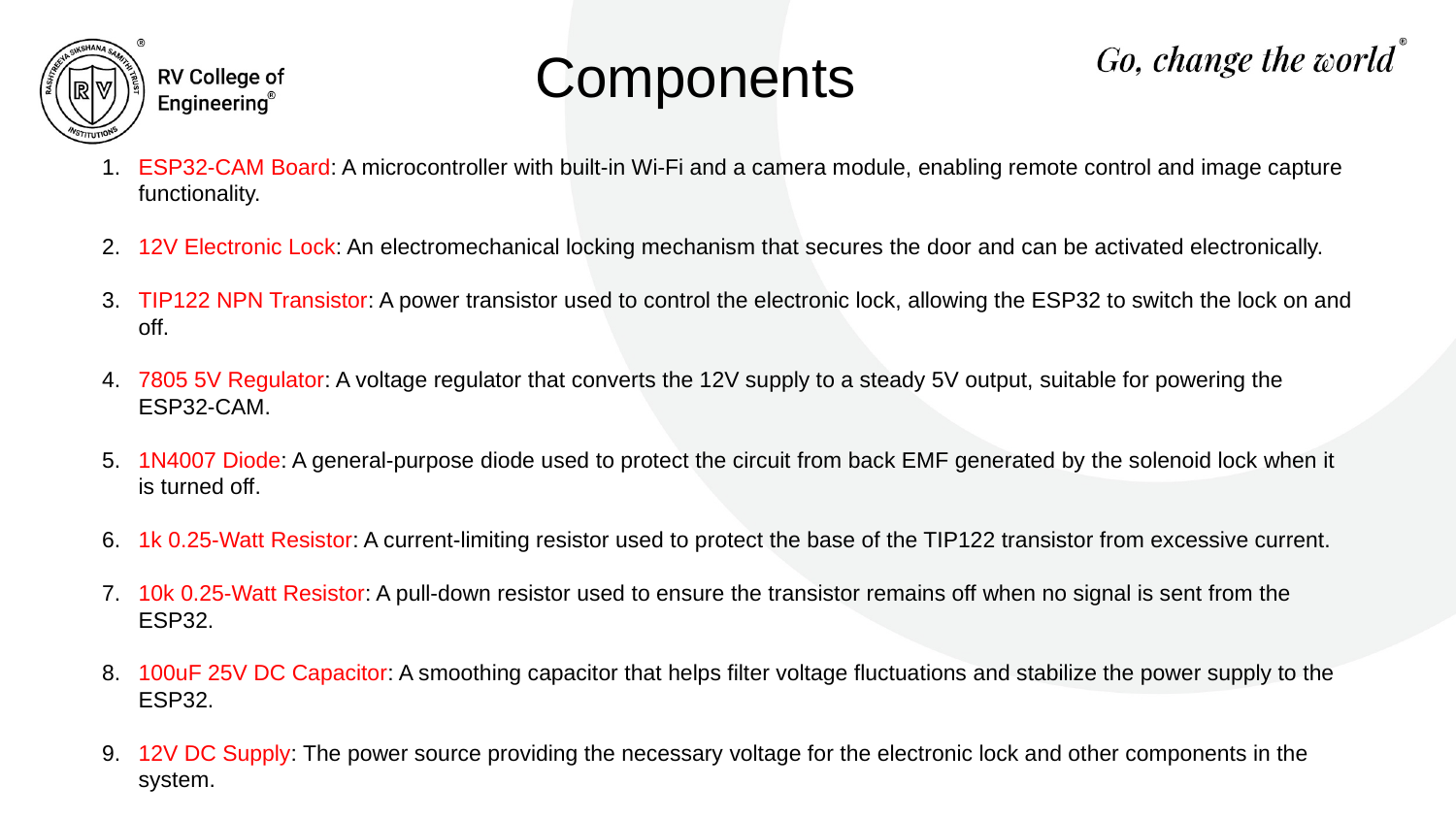

# Components
ESP32-CAM Board: A microcontroller with built-in Wi-Fi and a camera module, enabling remote control and image capture functionality.

12V Electronic Lock: An electromechanical locking mechanism that secures the door and can be activated electronically.

TIP122 NPN Transistor: A power transistor used to control the electronic lock, allowing the ESP32 to switch the lock on and off.

7805 5V Regulator: A voltage regulator that converts the 12V supply to a steady 5V output, suitable for powering the ESP32-CAM.

1N4007 Diode: A general-purpose diode used to protect the circuit from back EMF generated by the solenoid lock when it is turned off.

1k 0.25-Watt Resistor: A current-limiting resistor used to protect the base of the TIP122 transistor from excessive current.

10k 0.25-Watt Resistor: A pull-down resistor used to ensure the transistor remains off when no signal is sent from the ESP32.

100uF 25V DC Capacitor: A smoothing capacitor that helps filter voltage fluctuations and stabilize the power supply to the ESP32.

12V DC Supply: The power source providing the necessary voltage for the electronic lock and other components in the system.